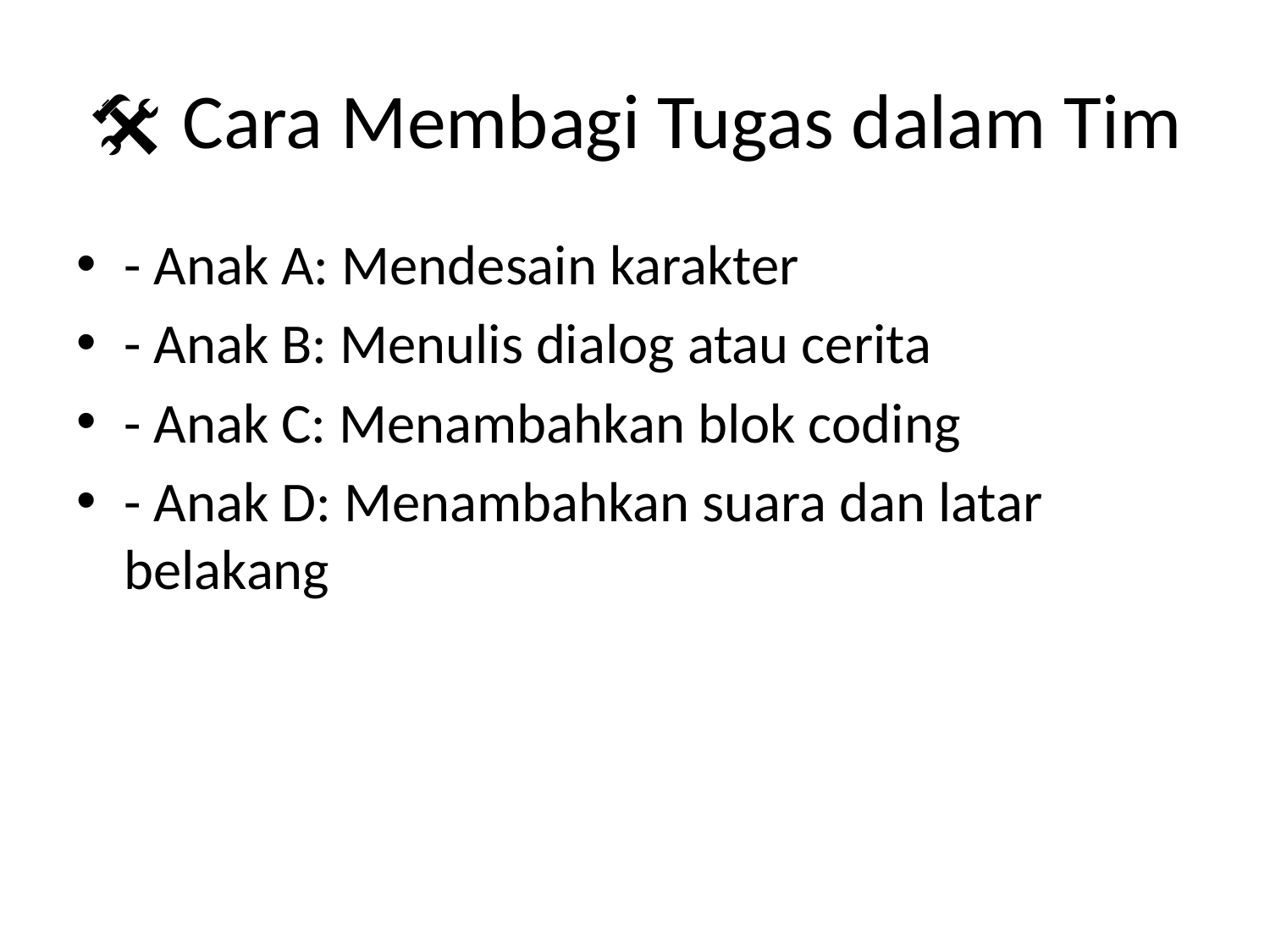

# 🛠️ Cara Membagi Tugas dalam Tim
- Anak A: Mendesain karakter
- Anak B: Menulis dialog atau cerita
- Anak C: Menambahkan blok coding
- Anak D: Menambahkan suara dan latar belakang